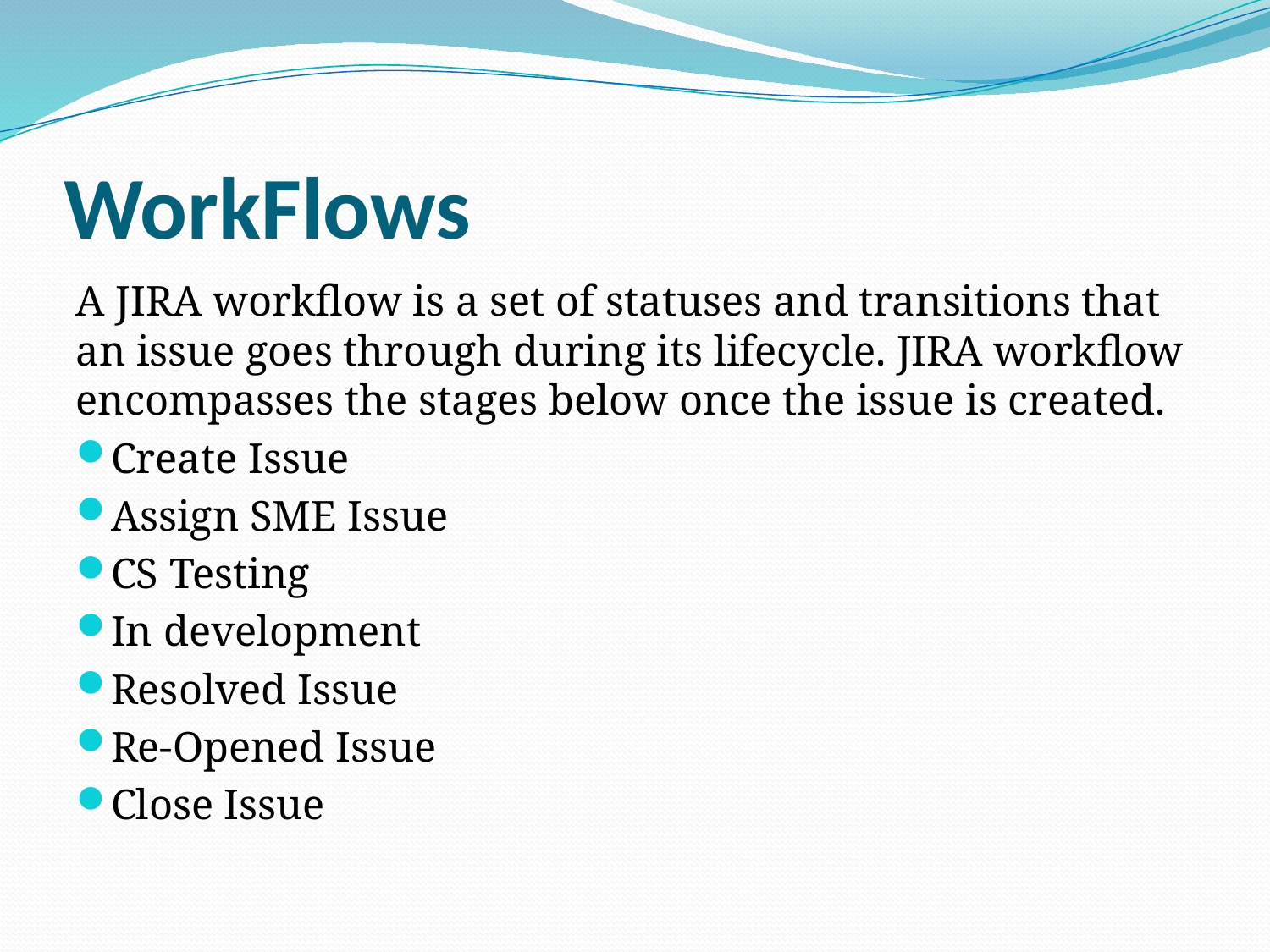

# WorkFlows
A JIRA workflow is a set of statuses and transitions that an issue goes through during its lifecycle. JIRA workflow encompasses the stages below once the issue is created.
Create Issue
Assign SME Issue
CS Testing
In development
Resolved Issue
Re-Opened Issue
Close Issue